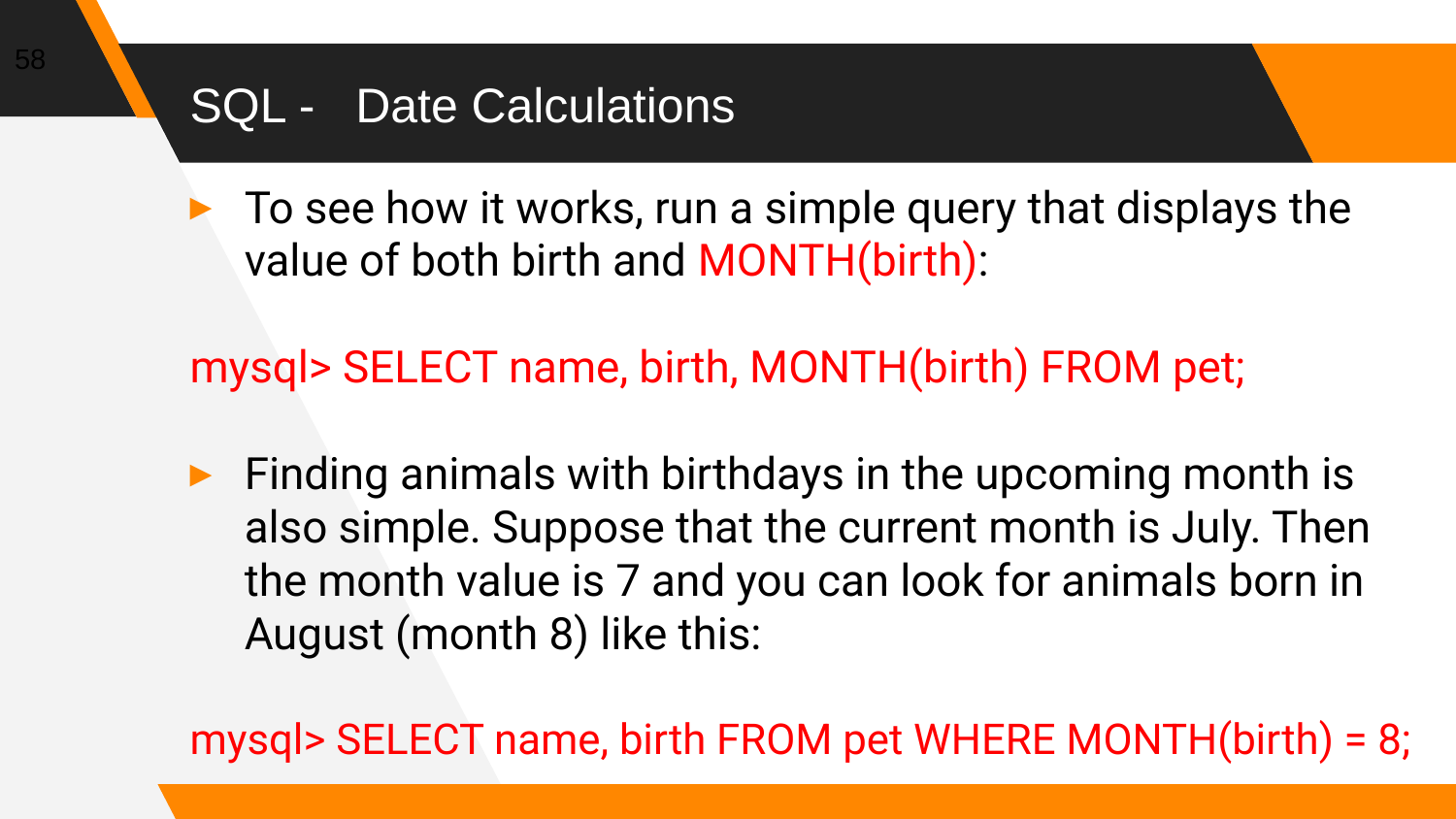

58
# SQL -   Date Calculations
To see how it works, run a simple query that displays the value of both birth and MONTH(birth):

mysql> SELECT name, birth, MONTH(birth) FROM pet;

Finding animals with birthdays in the upcoming month is also simple. Suppose that the current month is July. Then the month value is 7 and you can look for animals born in August (month 8) like this:

mysql> SELECT name, birth FROM pet WHERE MONTH(birth) = 8;